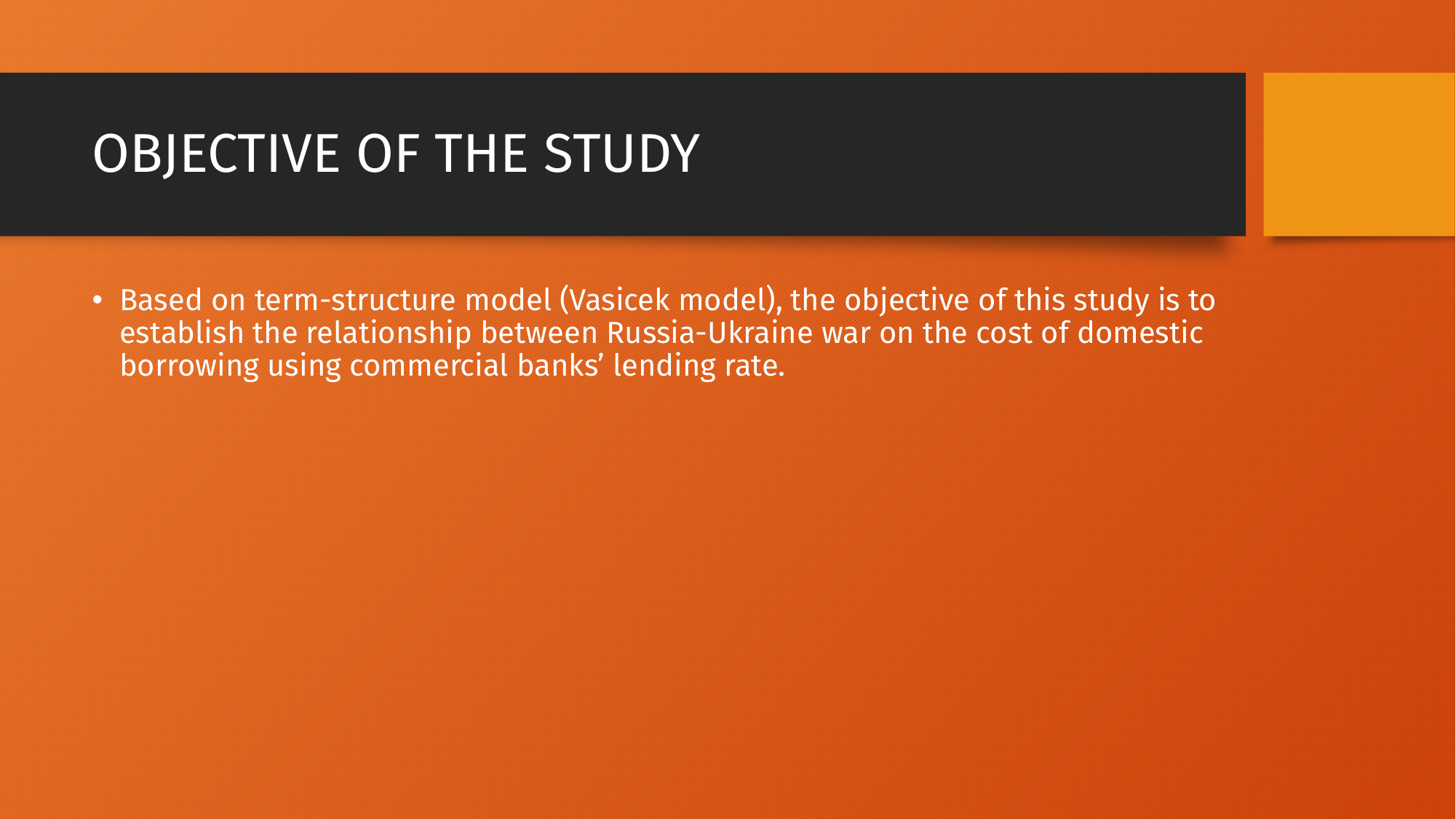

# OBJECTIVE OF THE STUDY
Based on term-structure model (Vasicek model), the objective of this study is to establish the relationship between Russia-Ukraine war on the cost of domestic borrowing using commercial banks’ lending rate.